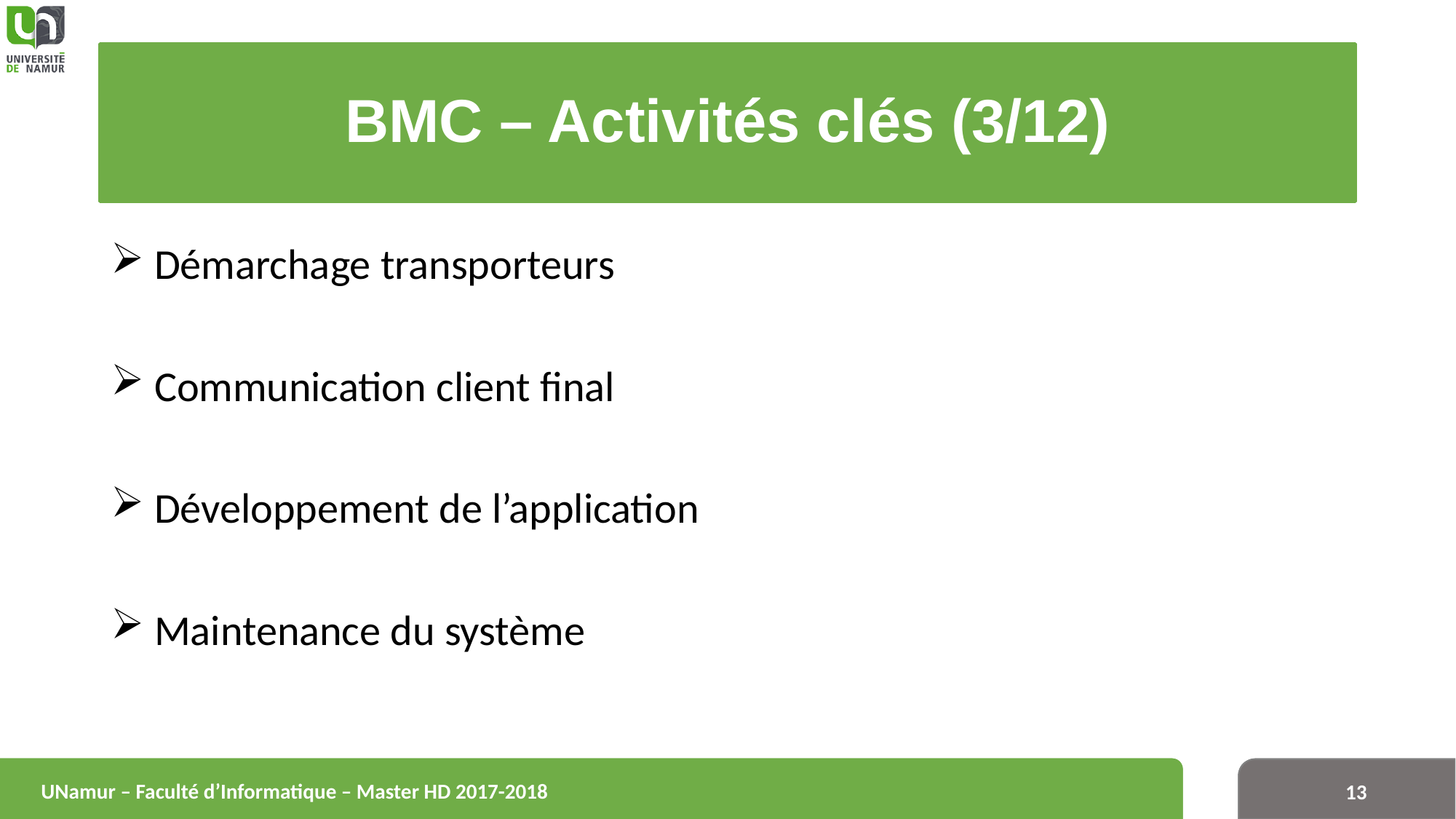

# BMC – Activités clés (3/12)
 Démarchage transporteurs

 Communication client final

 Développement de l’application

 Maintenance du système
UNamur – Faculté d’Informatique – Master HD 2017-2018